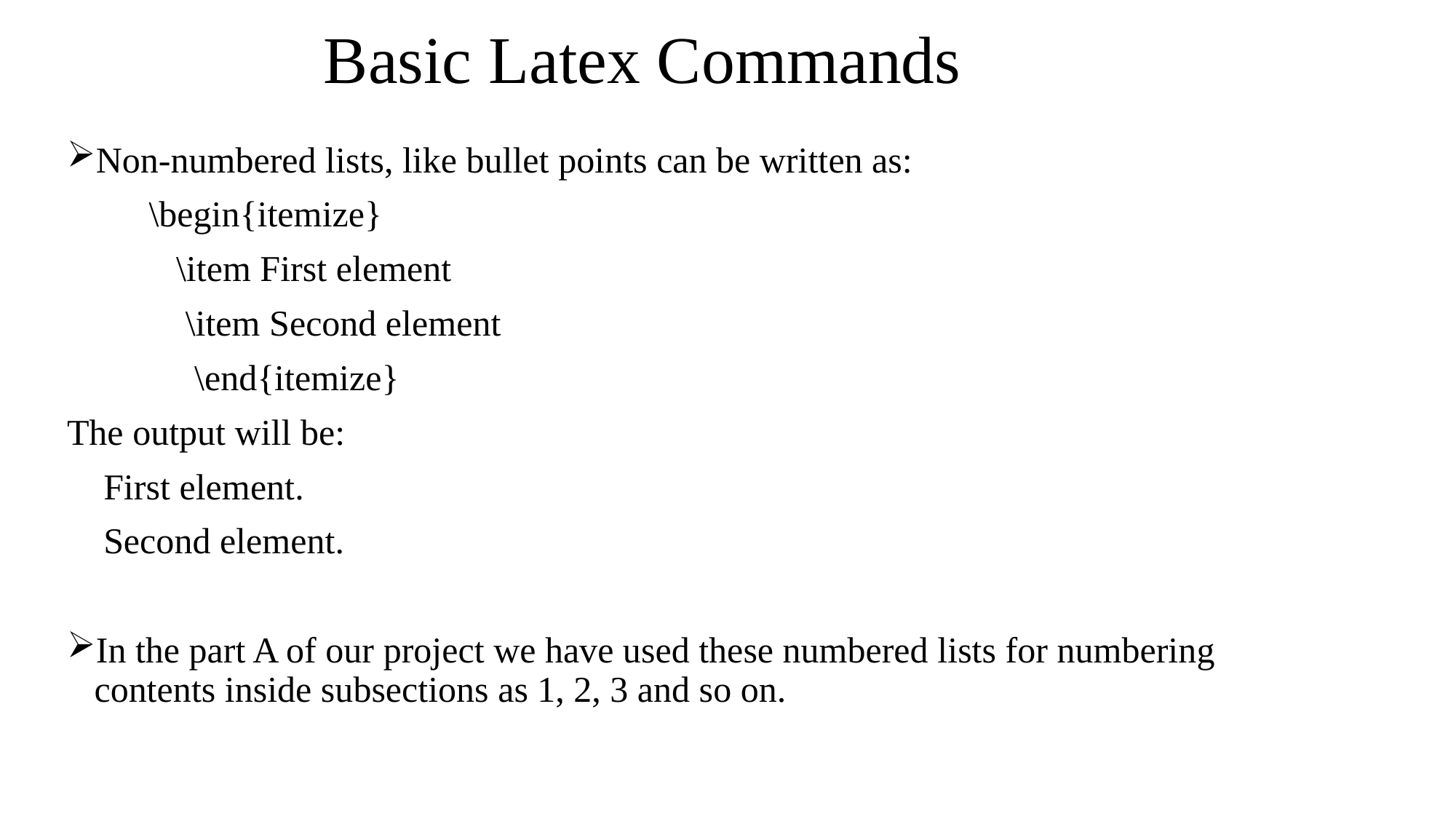

# Basic Latex Commands
Non-numbered lists, like bullet points can be written as:
         \begin{itemize}
            \item First element
             \item Second element
              \end{itemize}
The output will be:
    First element.
    Second element.

In the part A of our project we have used these numbered lists for numbering contents inside subsections as 1, 2, 3 and so on.